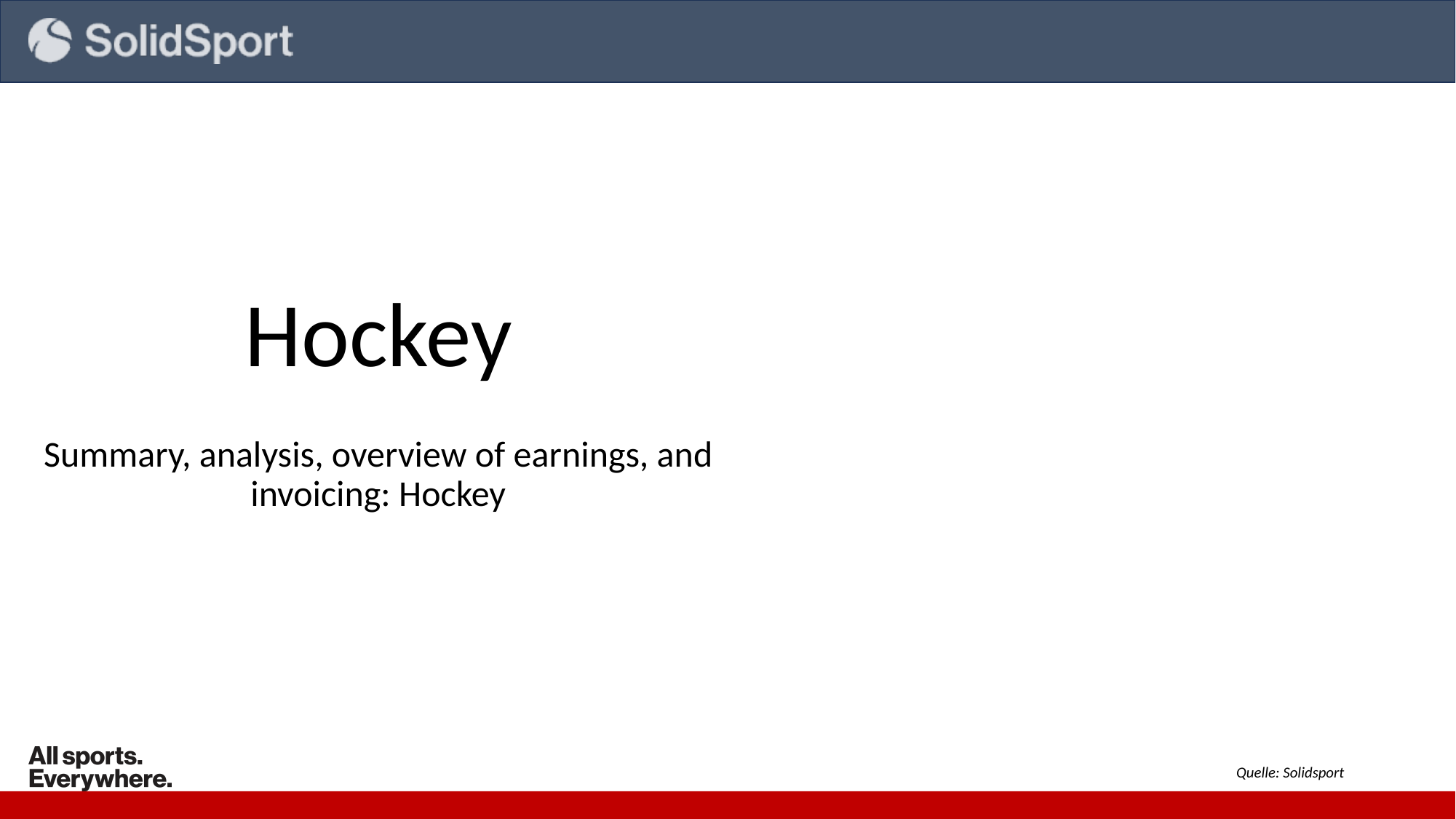

# Hockey

Summary, analysis, overview of earnings, and invoicing: Hockey
Quelle: Solidsport